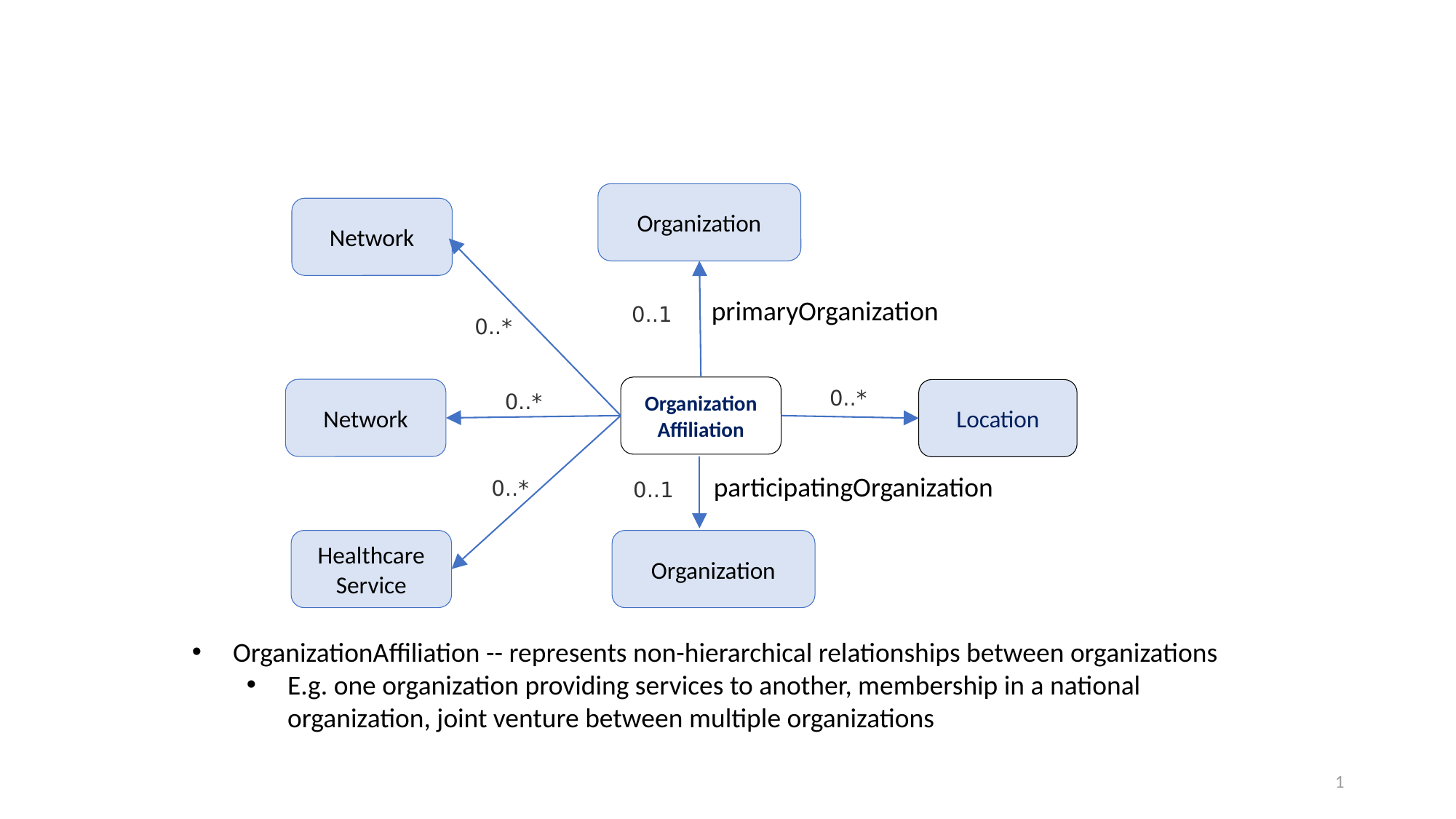

Organization
Network
primaryOrganization
0..1
0..*
Organization Affiliation
Network
0..*
Location
0..*
participatingOrganization
0..*
0..1
Healthcare Service
Organization
OrganizationAffiliation -- represents non-hierarchical relationships between organizations
E.g. one organization providing services to another, membership in a national organization, joint venture between multiple organizations

1